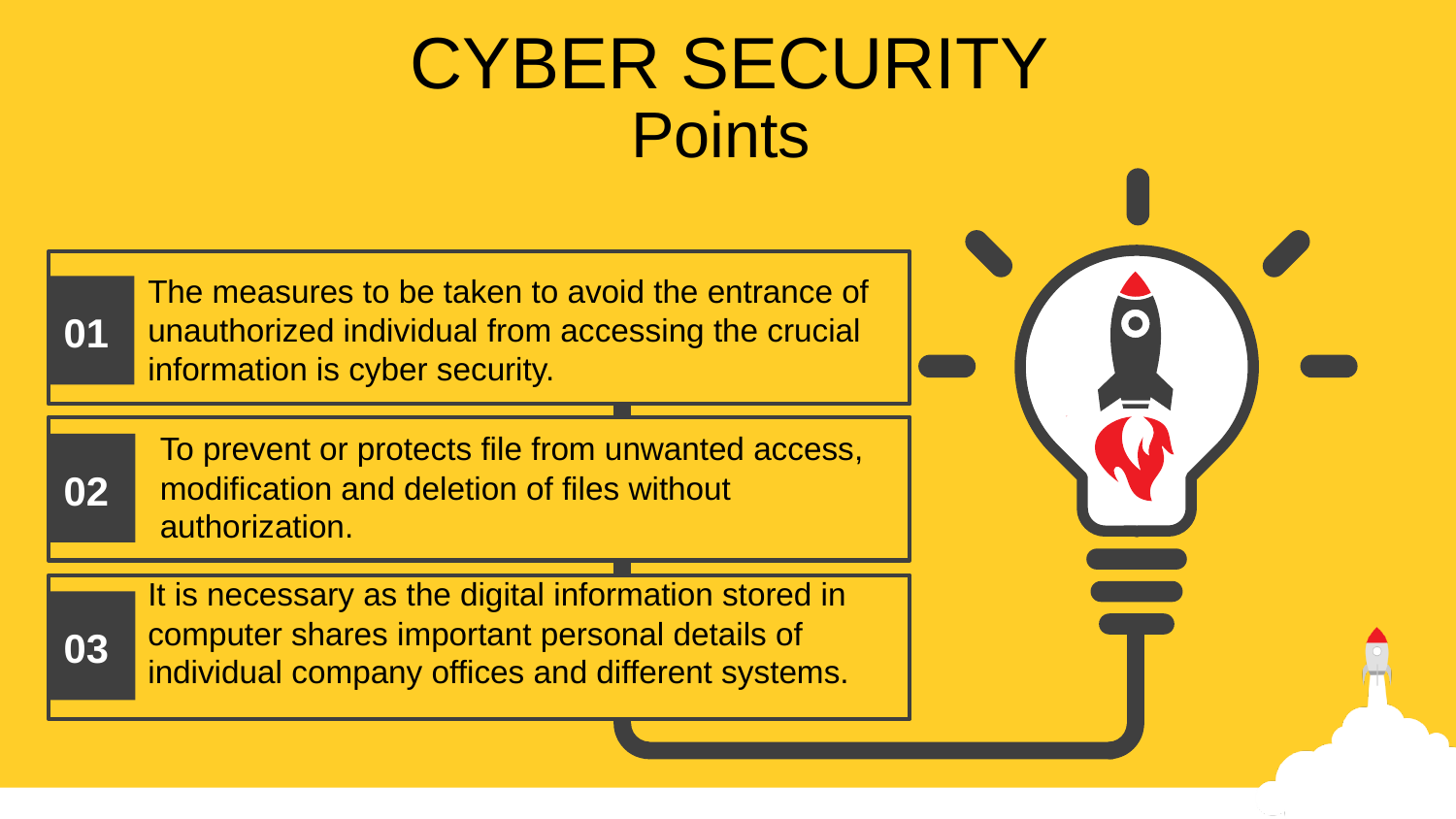

# CYBER SECURITY
Points

The measures to be taken to avoid the entrance of unauthorized individual from accessing the crucial information is cyber security.

01

To prevent or protects file from unwanted access, modification and deletion of files without authorization.

02
It is necessary as the digital information stored in computer shares important personal details of individual company offices and different systems.

03